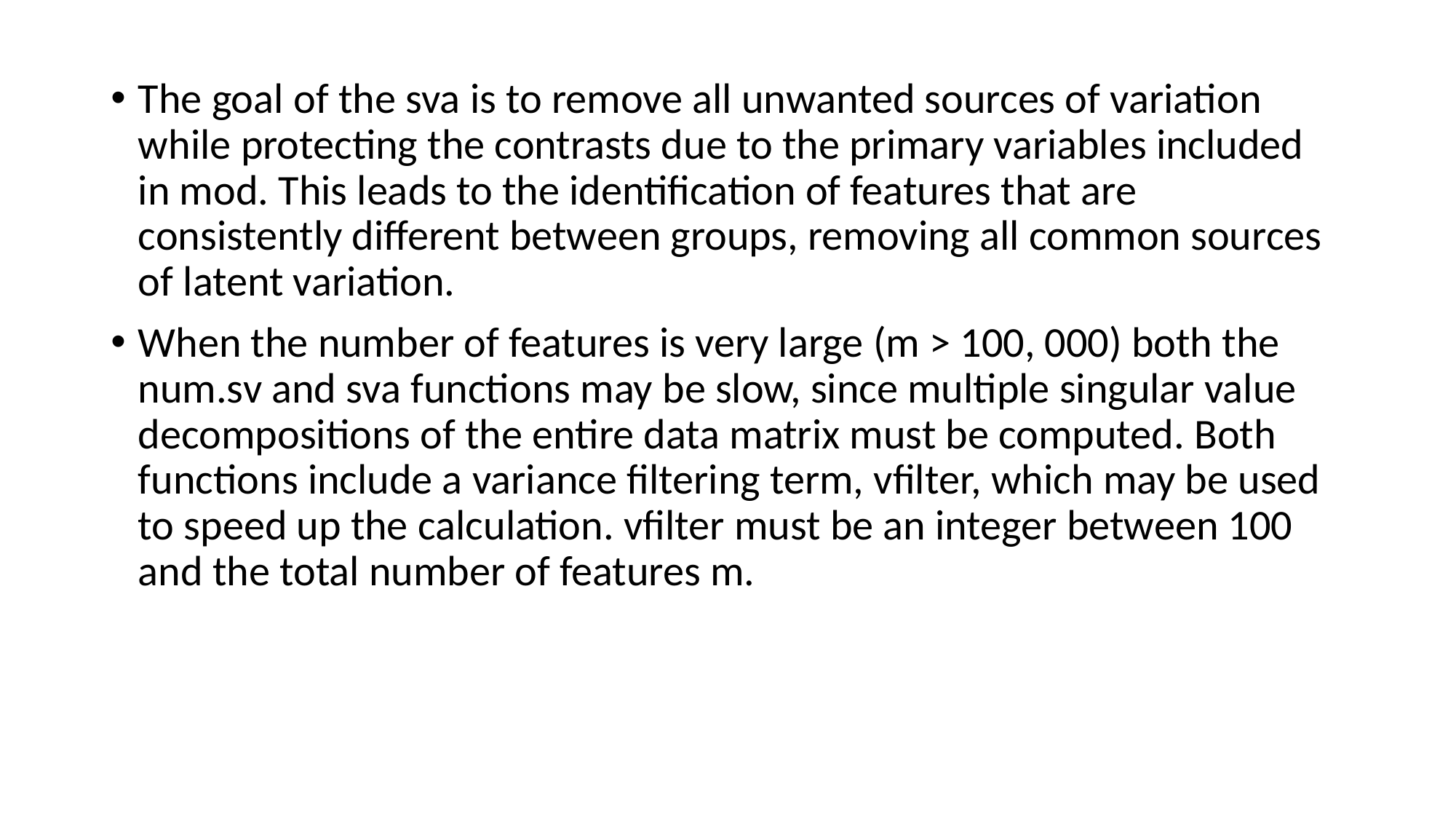

The goal of the sva is to remove all unwanted sources of variation while protecting the contrasts due to the primary variables included in mod. This leads to the identification of features that are consistently different between groups, removing all common sources of latent variation.
When the number of features is very large (m > 100, 000) both the num.sv and sva functions may be slow, since multiple singular value decompositions of the entire data matrix must be computed. Both functions include a variance filtering term, vfilter, which may be used to speed up the calculation. vfilter must be an integer between 100 and the total number of features m.